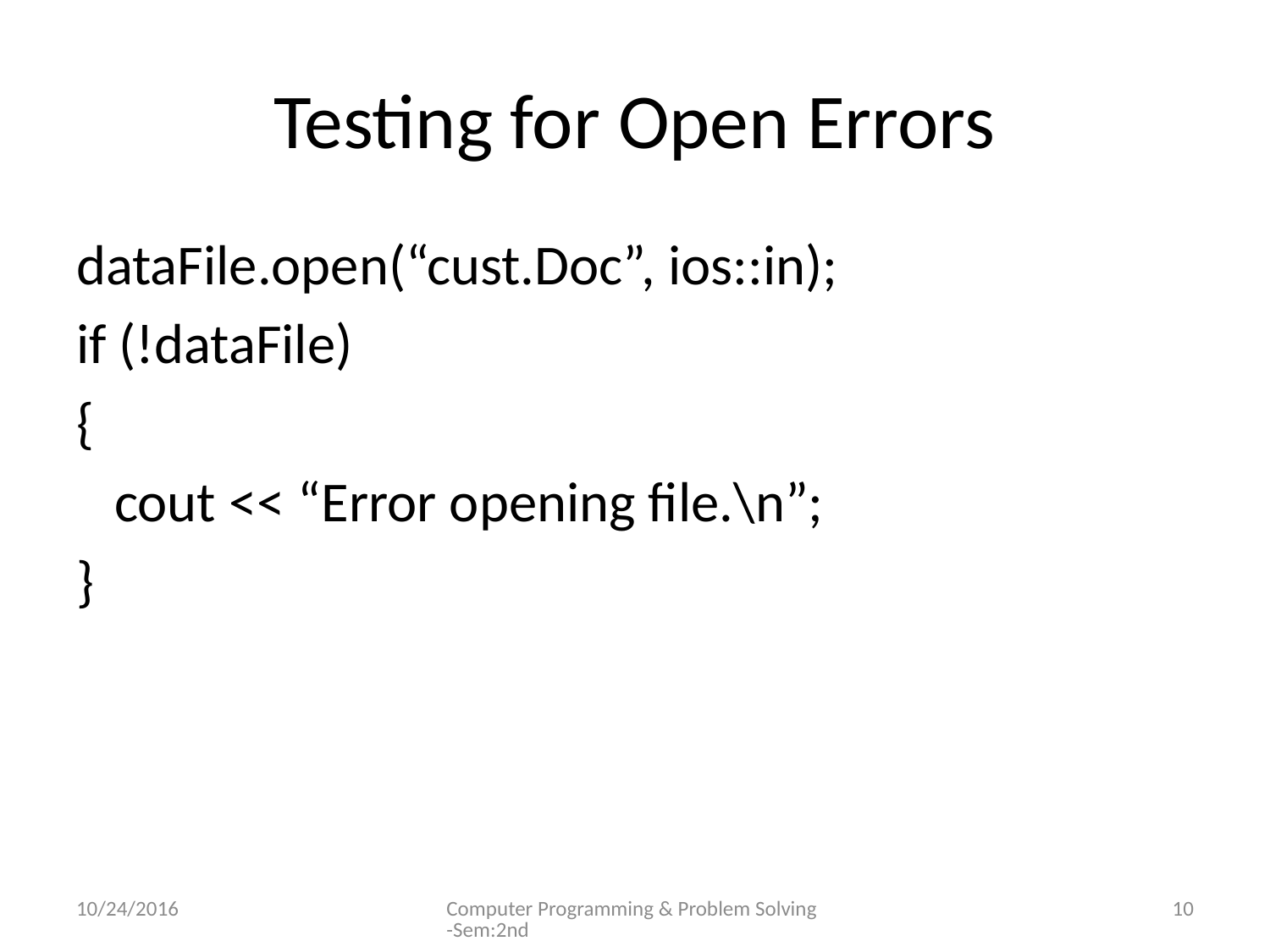

# Testing for Open Errors
dataFile.open(“cust.Doc”, ios::in);
if (!dataFile)
{
   cout << “Error opening file.\n”;
}
10/24/2016
Computer Programming & Problem Solving-Sem:2nd
10